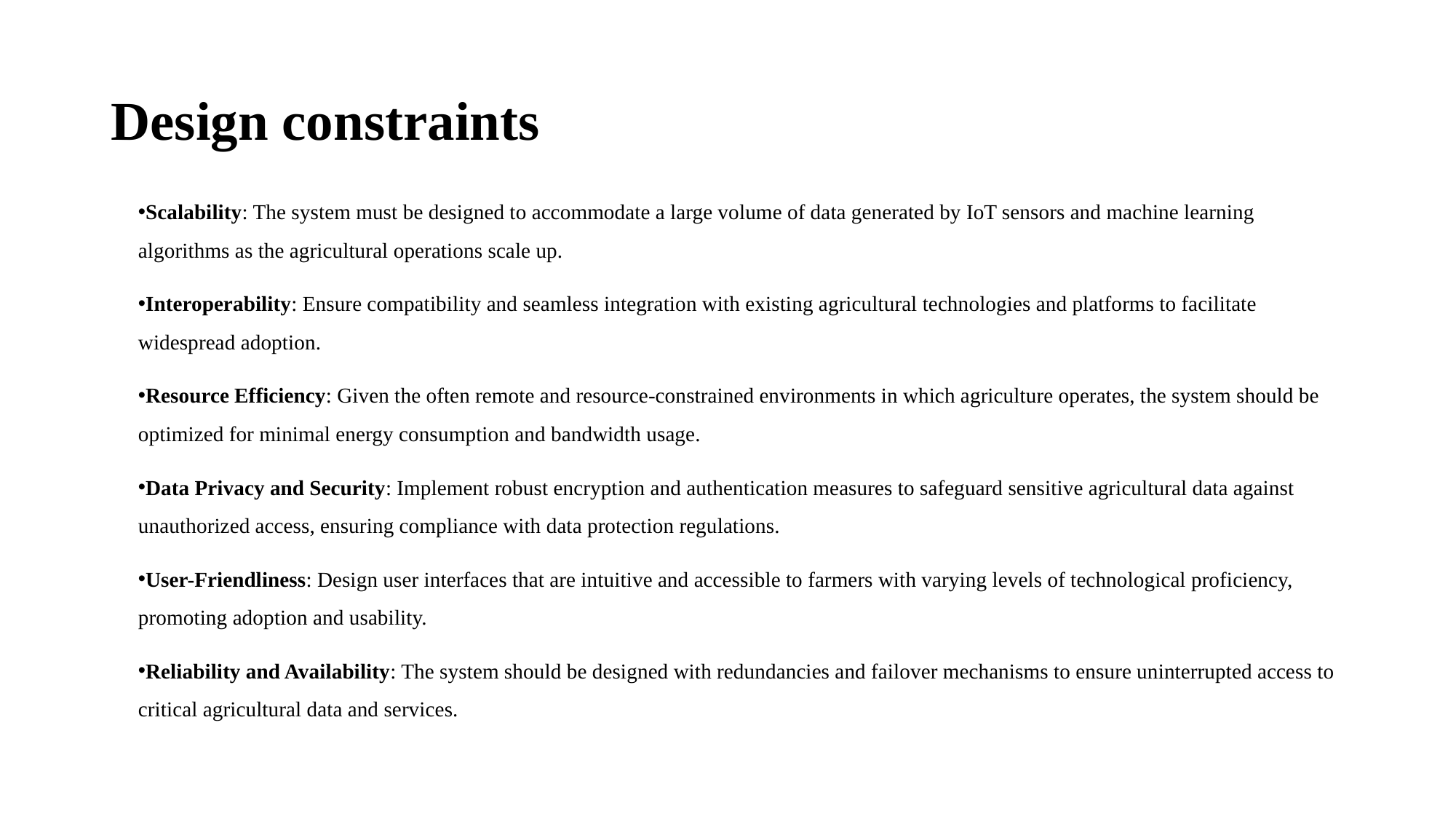

# Design constraints
Scalability: The system must be designed to accommodate a large volume of data generated by IoT sensors and machine learning algorithms as the agricultural operations scale up.
Interoperability: Ensure compatibility and seamless integration with existing agricultural technologies and platforms to facilitate widespread adoption.
Resource Efficiency: Given the often remote and resource-constrained environments in which agriculture operates, the system should be optimized for minimal energy consumption and bandwidth usage.
Data Privacy and Security: Implement robust encryption and authentication measures to safeguard sensitive agricultural data against unauthorized access, ensuring compliance with data protection regulations.
User-Friendliness: Design user interfaces that are intuitive and accessible to farmers with varying levels of technological proficiency, promoting adoption and usability.
Reliability and Availability: The system should be designed with redundancies and failover mechanisms to ensure uninterrupted access to critical agricultural data and services.